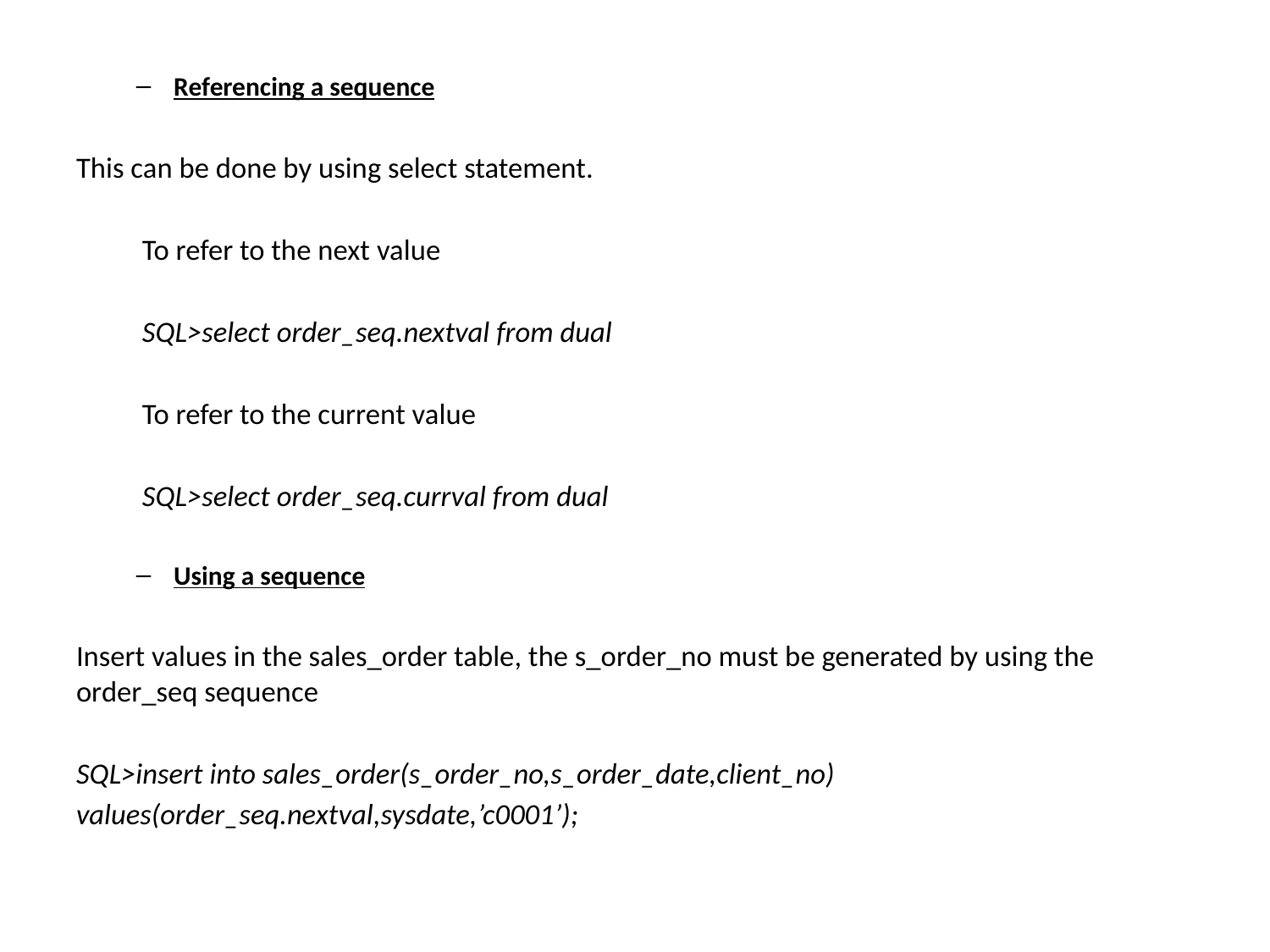

Referencing a sequence

This can be done by using select statement.

	To refer to the next value

		SQL>select order_seq.nextval from dual

	To refer to the current value

		SQL>select order_seq.currval from dual

Using a sequence

Insert values in the sales_order table, the s_order_no must be generated by using the order_seq sequence

SQL>insert into sales_order(s_order_no,s_order_date,client_no)
values(order_seq.nextval,sysdate,’c0001’);